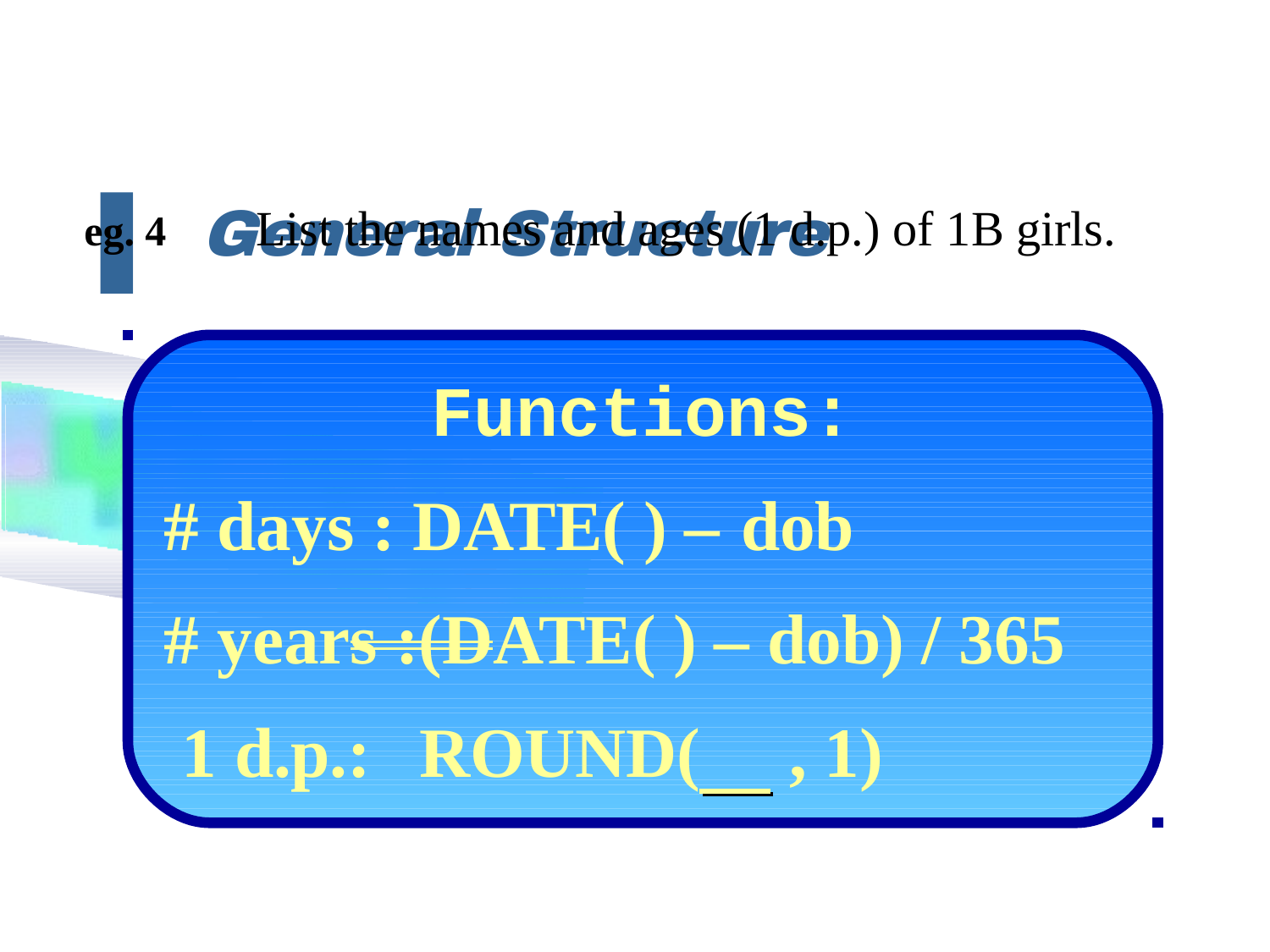

# I General Structure
List the names and ages (1 d.p.) of 1B girls.
eg. 4

Functions:
# days : DATE( ) – dob
# years :(DATE( ) – dob) / 365  1 d.p.:	ROUND(	, 1)